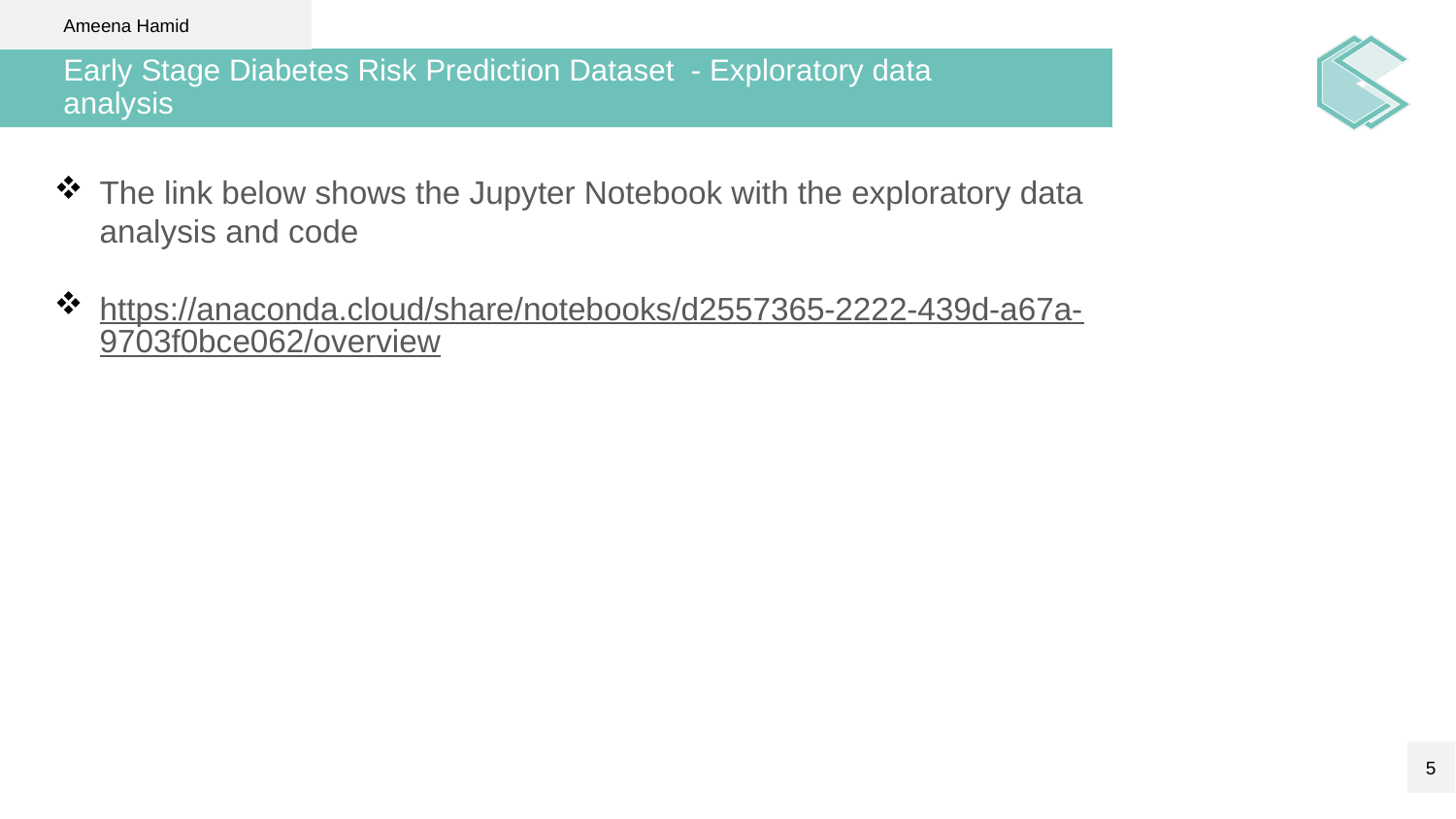

Ameena Hamid

# Early Stage Diabetes Risk Prediction Dataset  - Exploratory data analysis
The link below shows the Jupyter Notebook with the exploratory data analysis and code

https://anaconda.cloud/share/notebooks/d2557365-2222-439d-a67a-9703f0bce062/overview